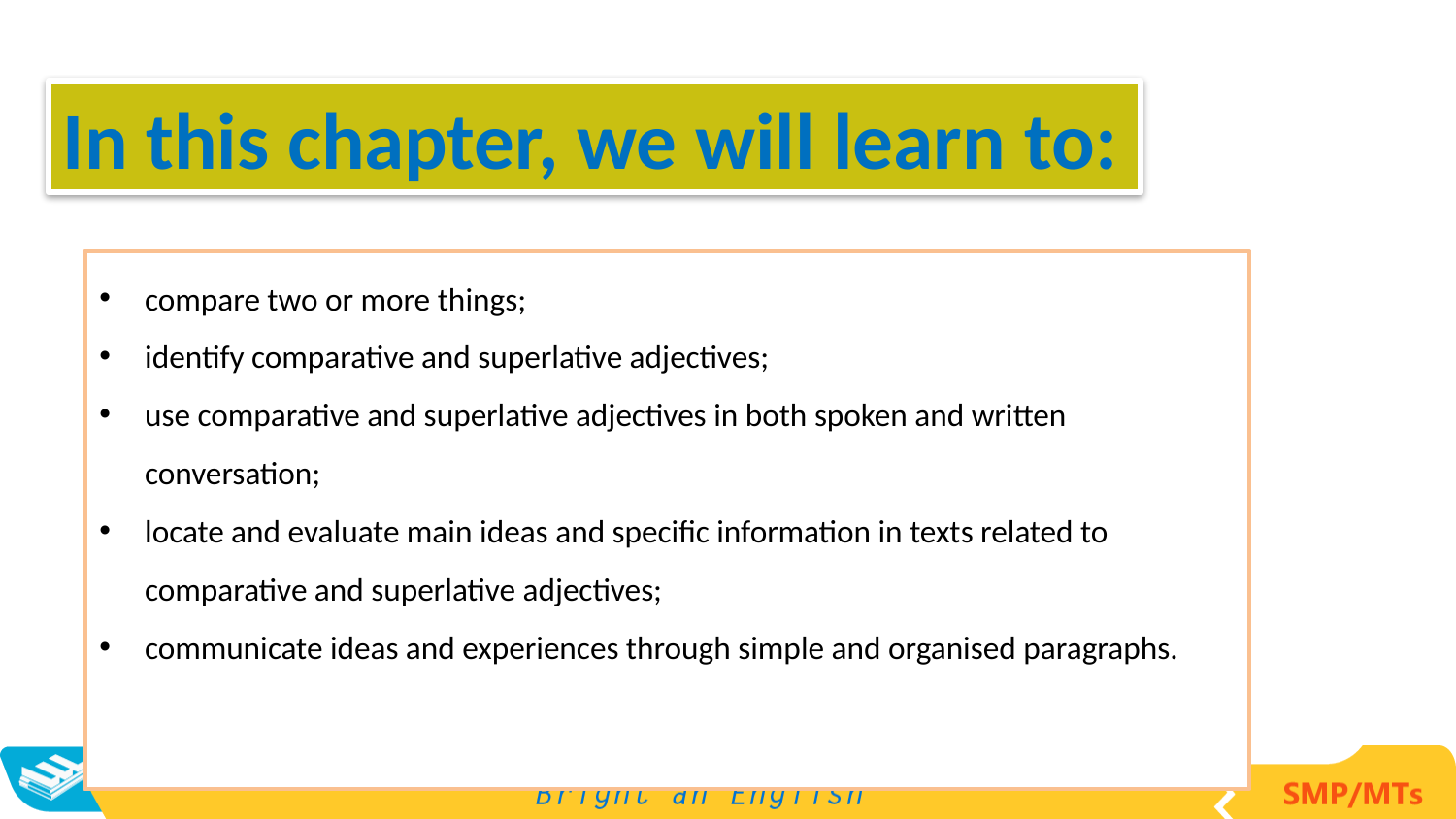

A. ……….
In this chapter, we will learn to:
compare two or more things;
identify comparative and superlative adjectives;
use comparative and superlative adjectives in both spoken and written
conversation;
locate and evaluate main ideas and specific information in texts related to
comparative and superlative adjectives;
communicate ideas and experiences through simple and organised paragraphs.